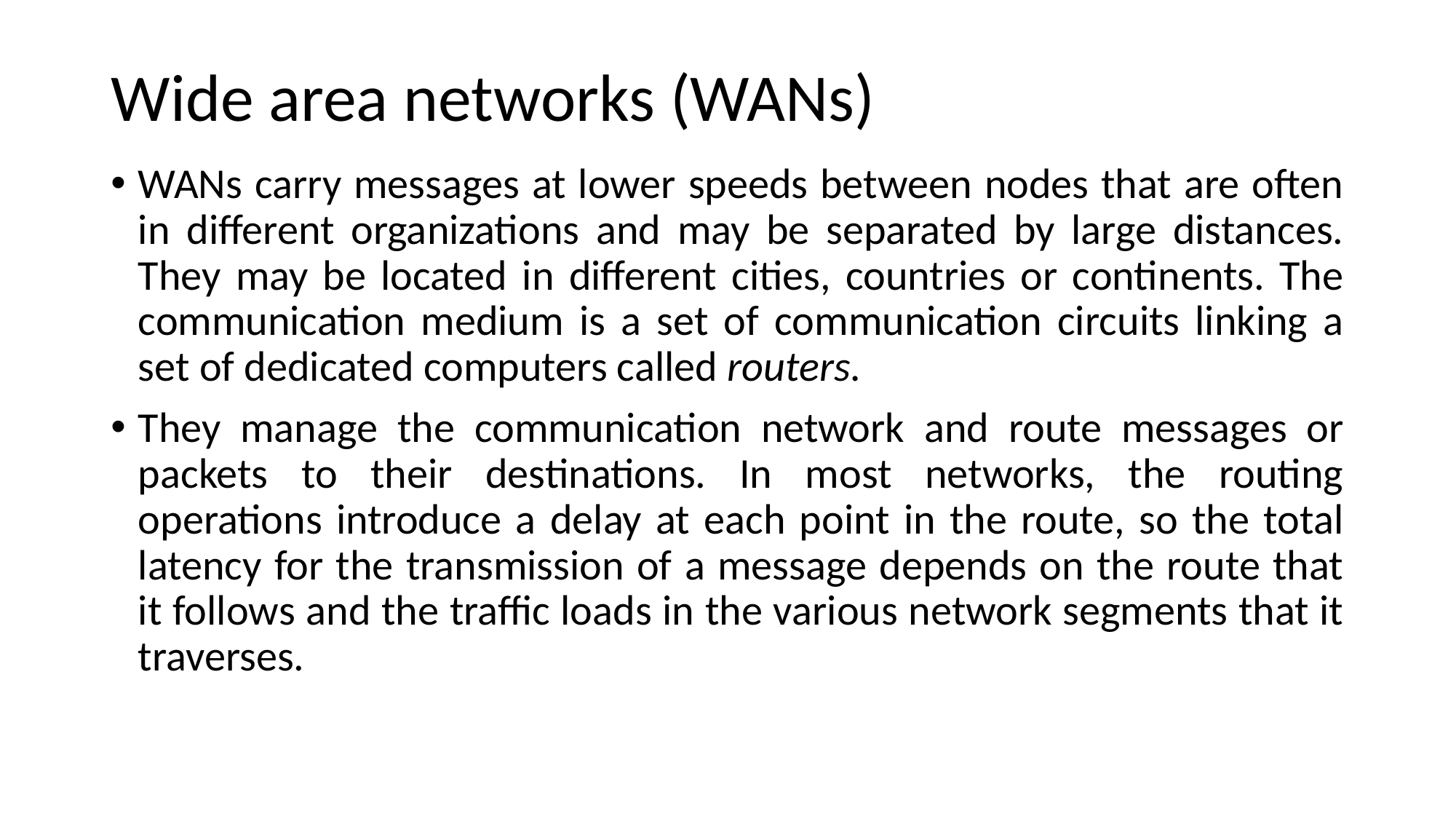

# Wide area networks (WANs)
WANs carry messages at lower speeds between nodes that are often in different organizations and may be separated by large distances. They may be located in different cities, countries or continents. The communication medium is a set of communication circuits linking a set of dedicated computers called routers.
They manage the communication network and route messages or packets to their destinations. In most networks, the routing operations introduce a delay at each point in the route, so the total latency for the transmission of a message depends on the route that it follows and the traffic loads in the various network segments that it traverses.